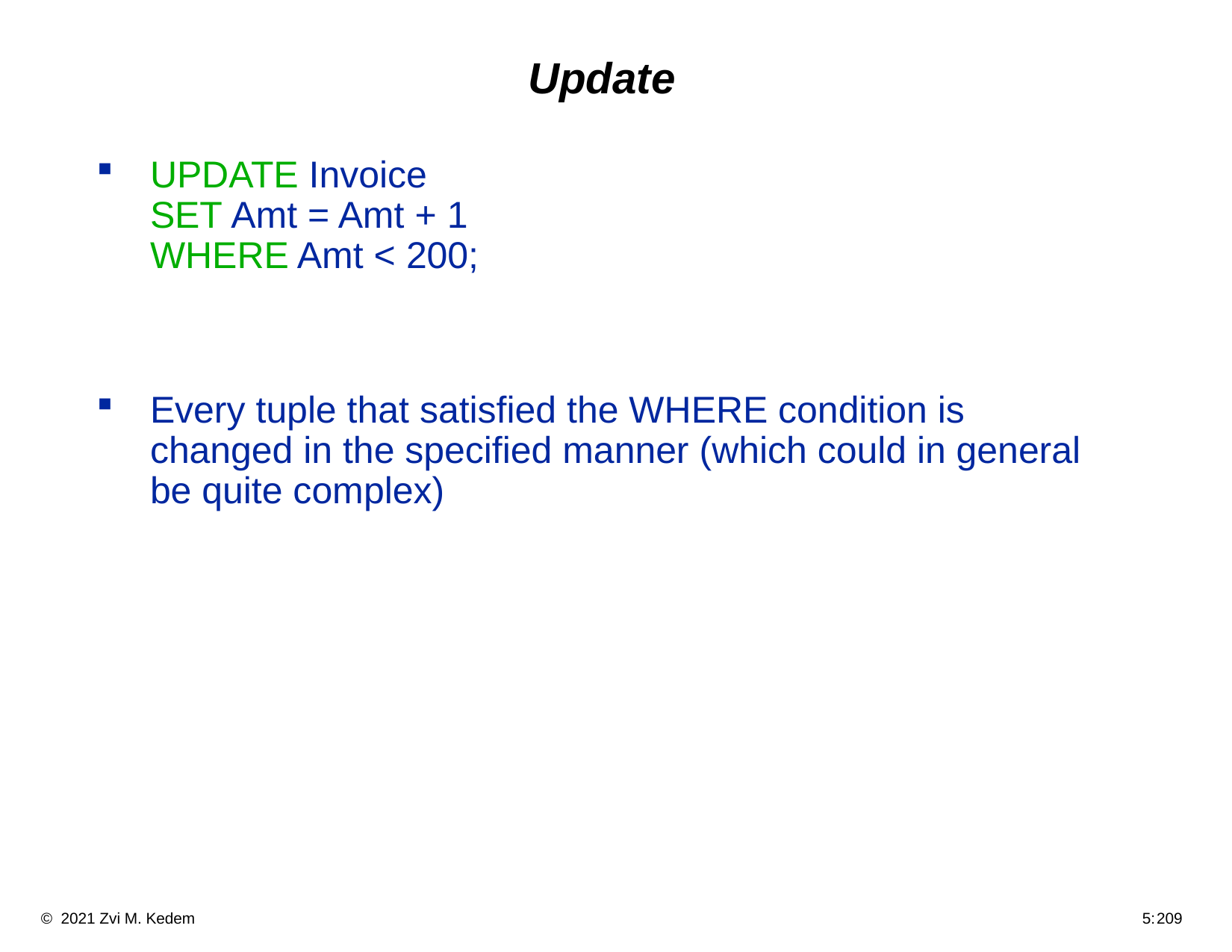

# Update
UPDATE Invoice
SET Amt = Amt + 1
WHERE Amt < 200;

Every tuple that satisfied the WHERE condition is changed in the specified manner (which could in general be quite complex)